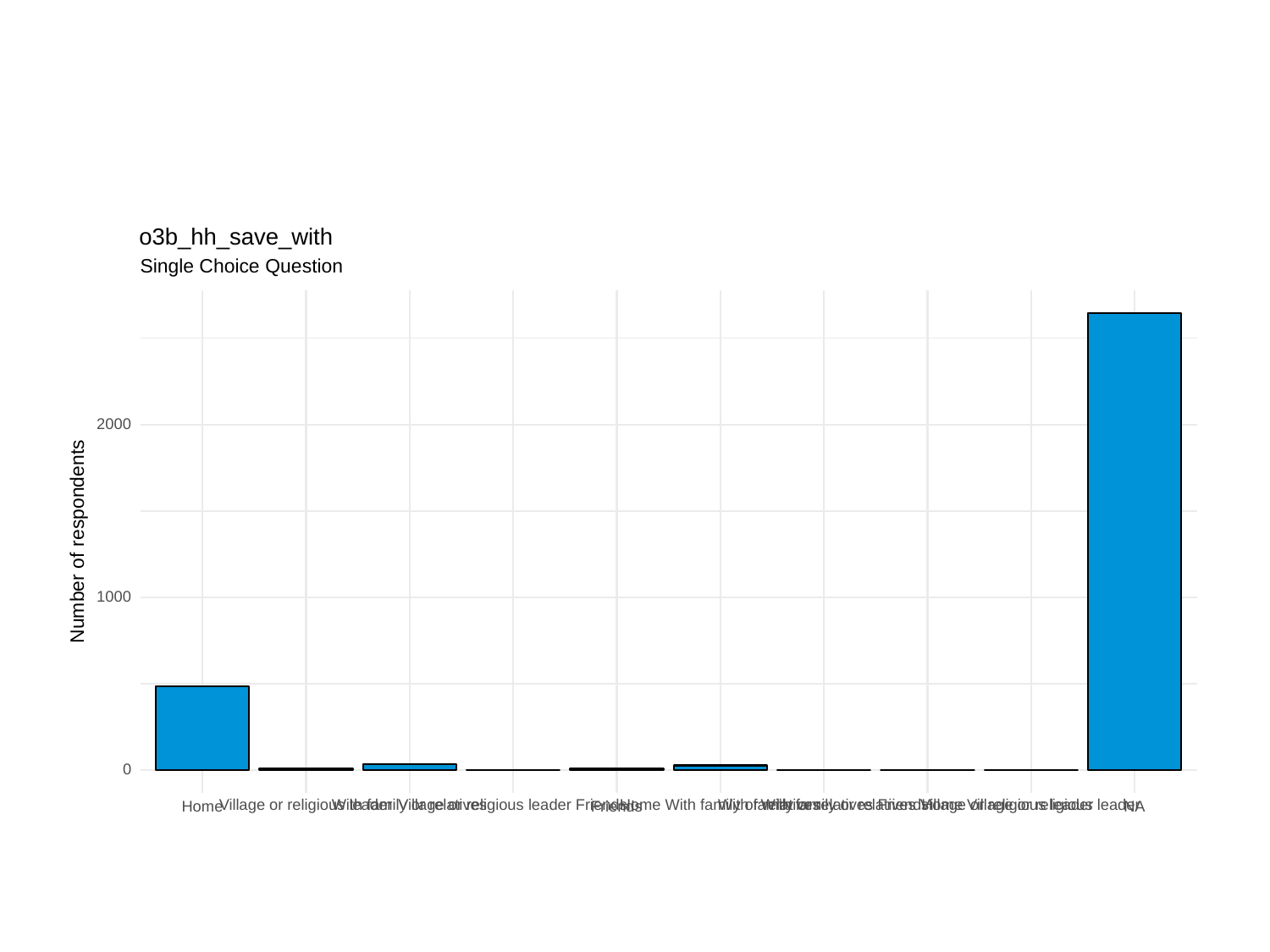

o3b_hh_save_with
Single Choice Question

2000

Number of respondents
1000

0

With family or relatives
Home With family or relatives
With family or relatives Friends
With family or relatives Village or religious leader
Village or religious leader
Village or religious leader Friends
Home Village or religious leader
Home
Friends
NA